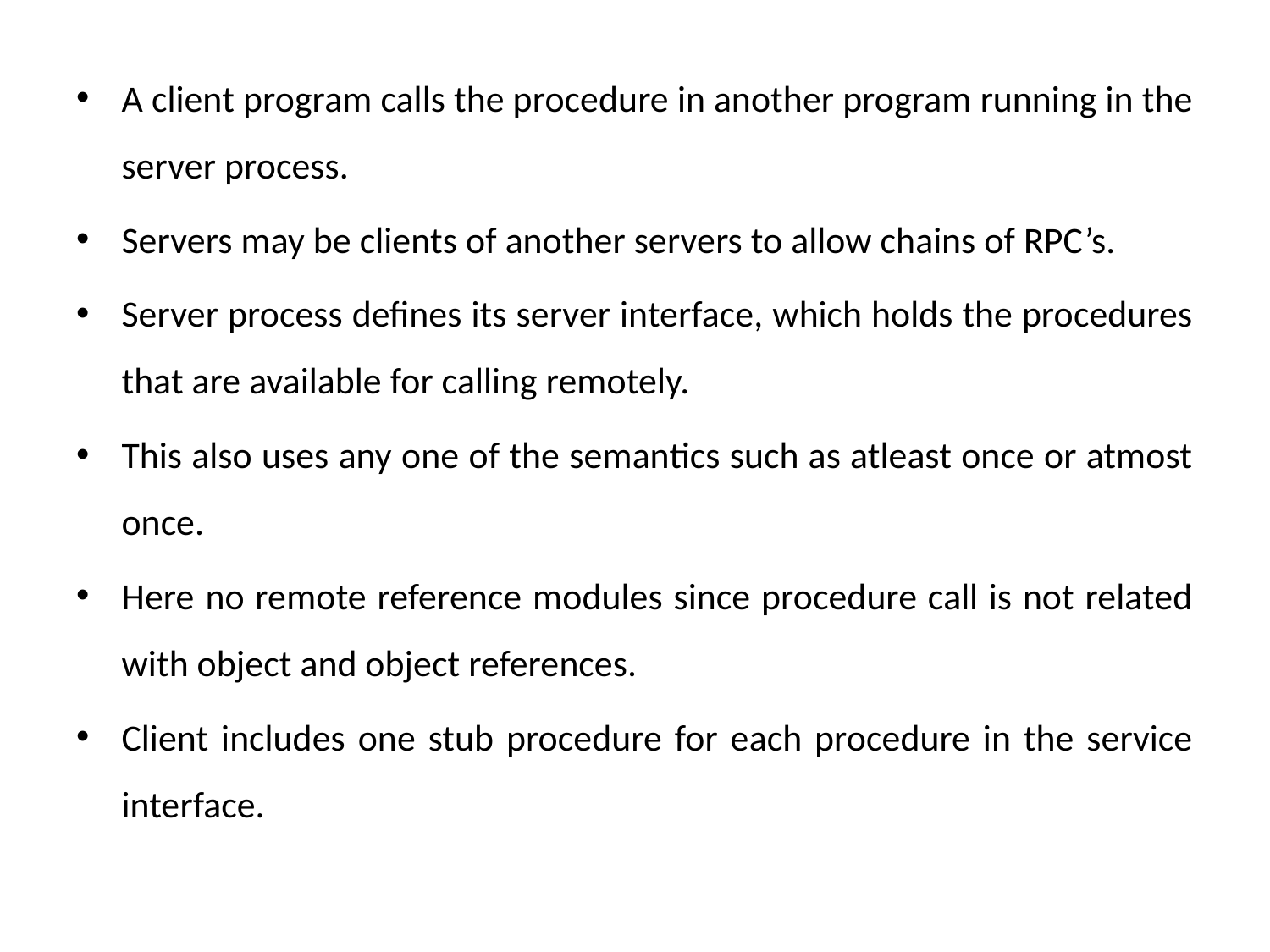

A client program calls the procedure in another program running in the server process.
Servers may be clients of another servers to allow chains of RPC’s.
Server process defines its server interface, which holds the procedures that are available for calling remotely.
This also uses any one of the semantics such as atleast once or atmost once.
Here no remote reference modules since procedure call is not related with object and object references.
Client includes one stub procedure for each procedure in the service interface.